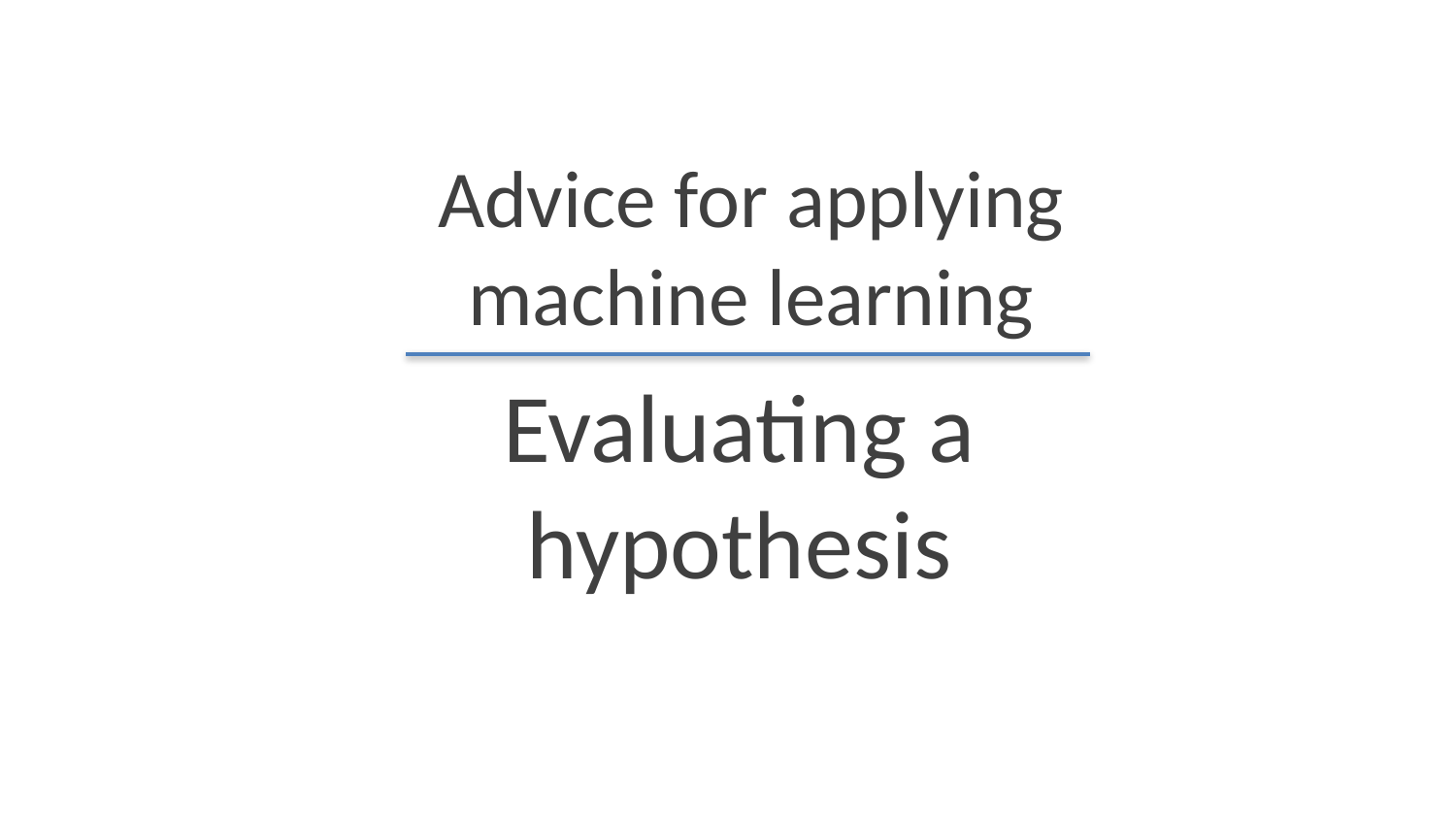

Advice for applying machine learning
Evaluating a hypothesis